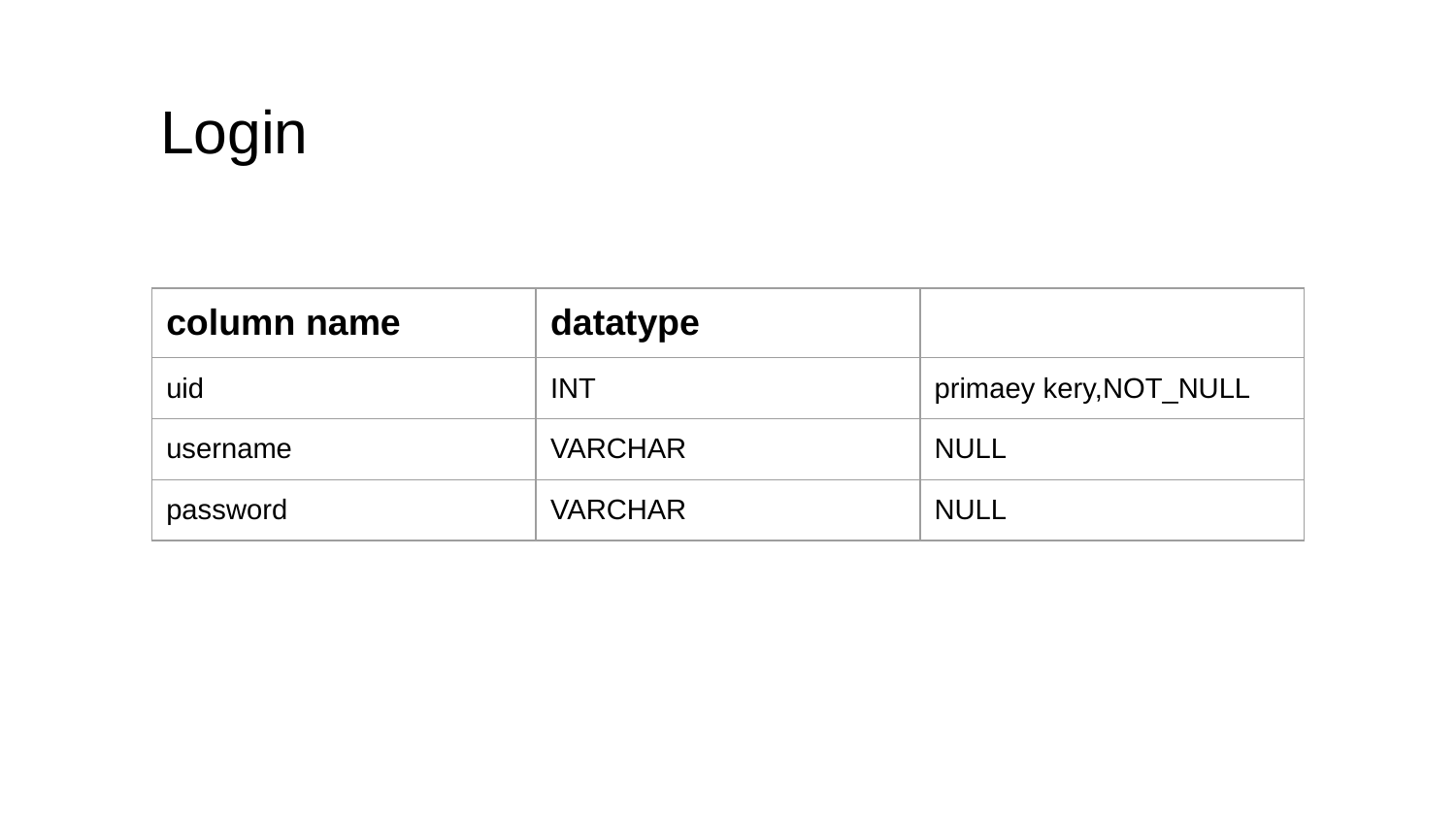

Login
| column name | datatype |  |
| --- | --- | --- |
| uid | INT | primaey kery,NOT\_NULL |
| username | VARCHAR | NULL |
| password | VARCHAR | NULL |